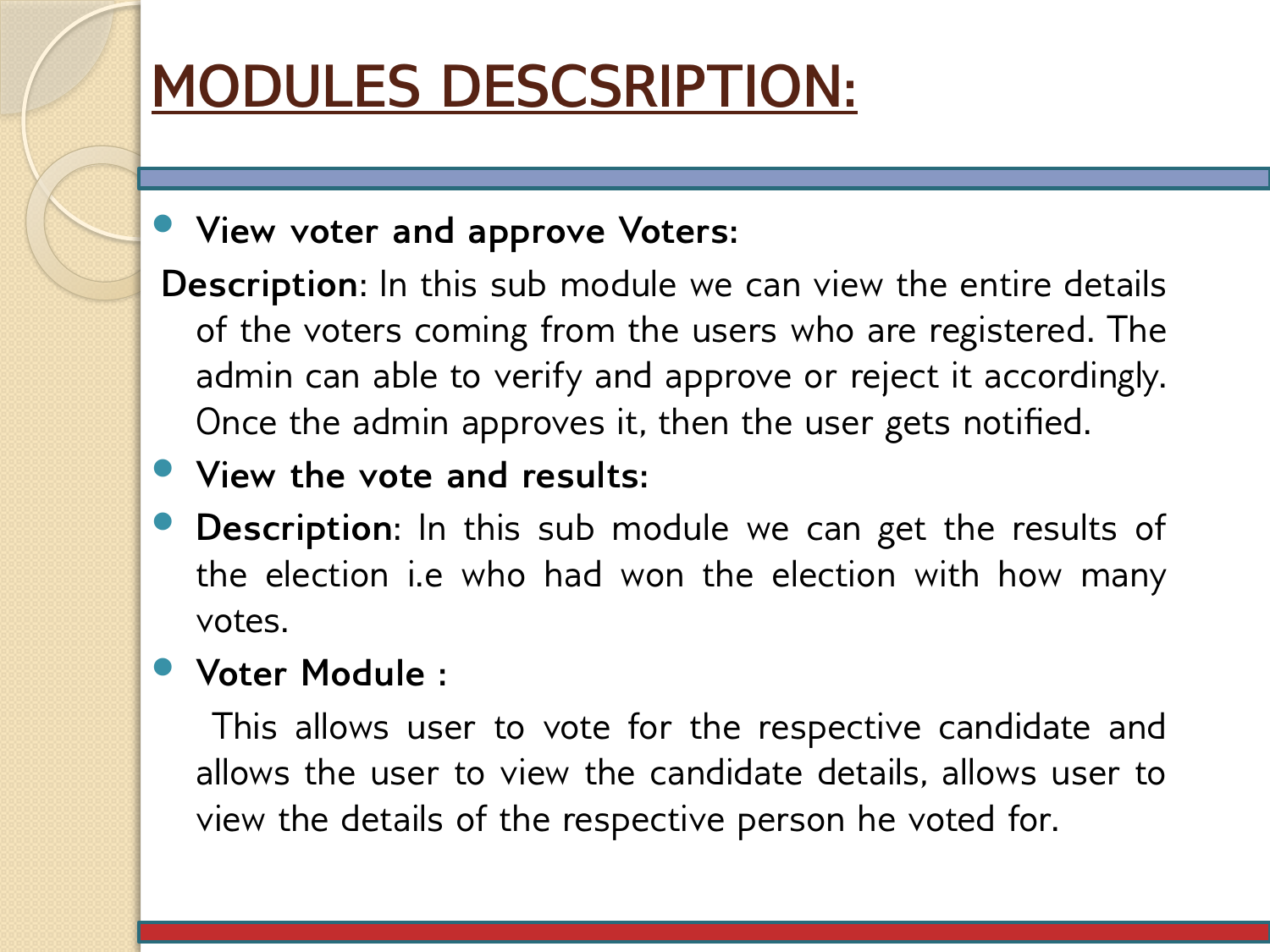

# MODULES DESCSRIPTION:

View voter and approve Voters:
Description: In this sub module we can view the entire details of the voters coming from the users who are registered. The admin can able to verify and approve or reject it accordingly. Once the admin approves it, then the user gets notified.
View the vote and results:
Description: In this sub module we can get the results of the election i.e who had won the election with how many votes.
Voter Module :
   This allows user to vote for the respective candidate and allows the user to view the candidate details, allows user to view the details of the respective person he voted for.